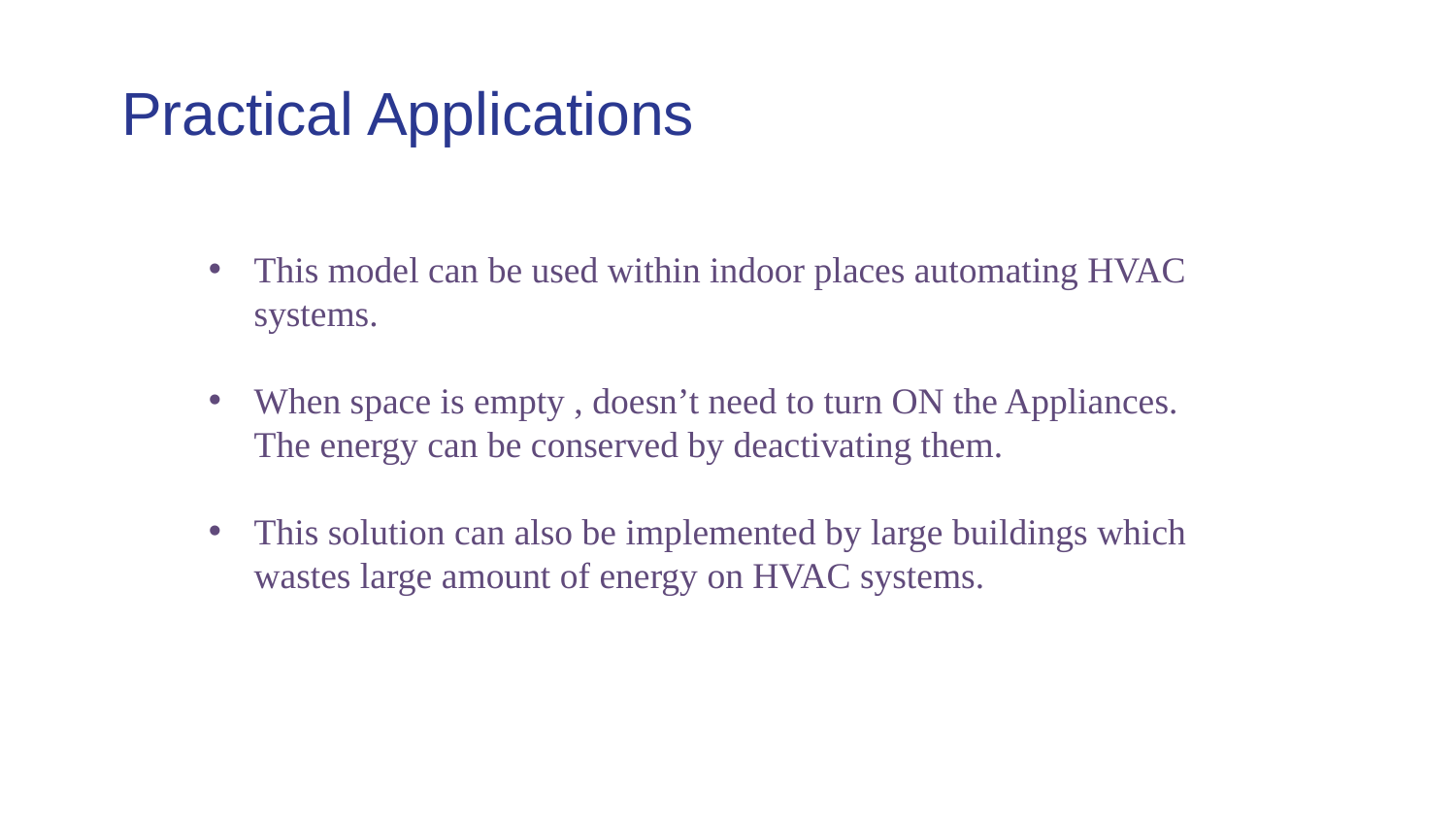

# Practical Applications
This model can be used within indoor places automating HVAC systems.

When space is empty , doesn’t need to turn ON the Appliances. The energy can be conserved by deactivating them.

This solution can also be implemented by large buildings which wastes large amount of energy on HVAC systems.